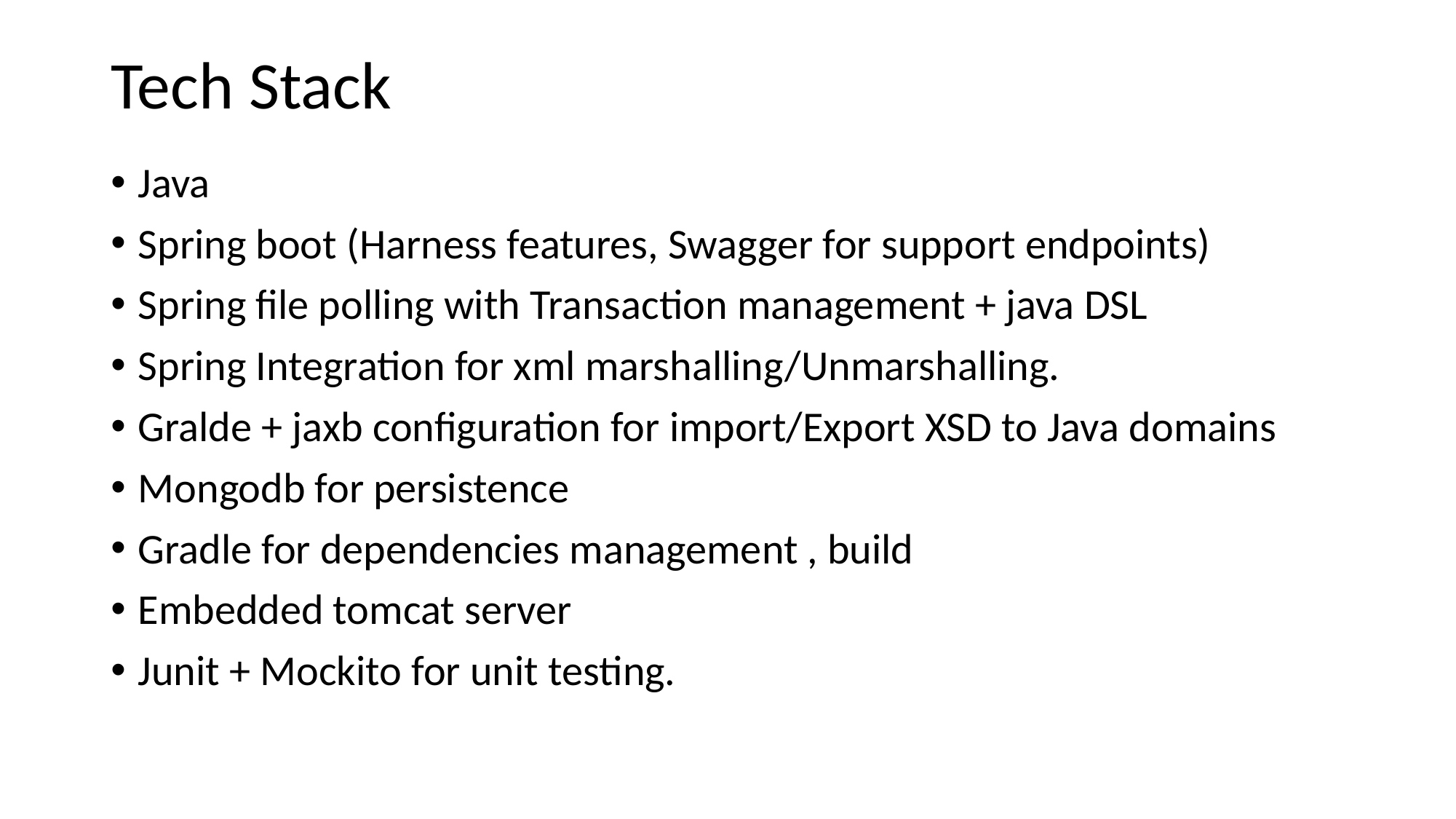

# Tech Stack
Java
Spring boot (Harness features, Swagger for support endpoints)
Spring file polling with Transaction management + java DSL
Spring Integration for xml marshalling/Unmarshalling.
Gralde + jaxb configuration for import/Export XSD to Java domains
Mongodb for persistence
Gradle for dependencies management , build
Embedded tomcat server
Junit + Mockito for unit testing.